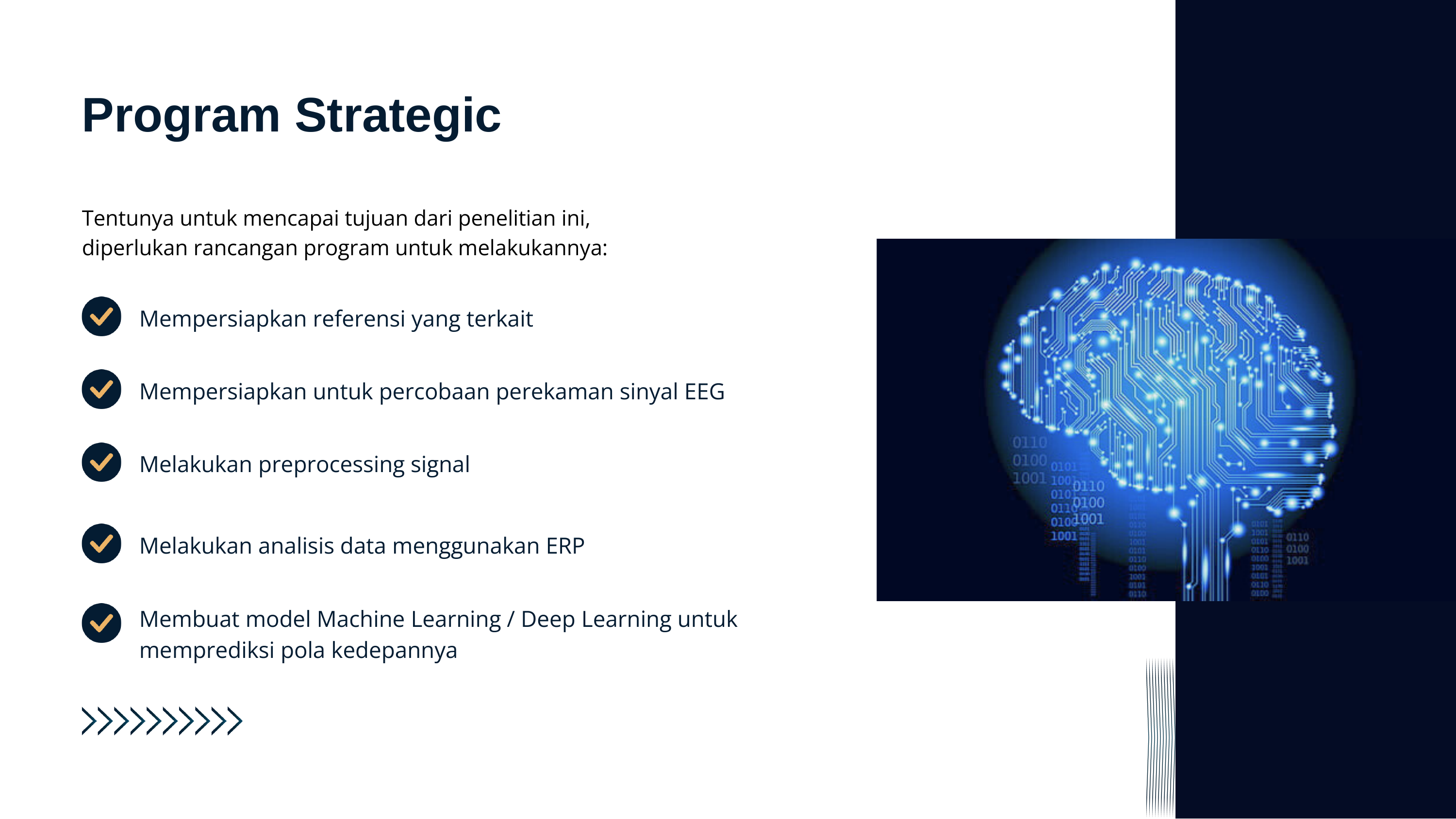

Program Strategic
Tentunya untuk mencapai tujuan dari penelitian ini, diperlukan rancangan program untuk melakukannya:

Mempersiapkan referensi yang terkait

Mempersiapkan untuk percobaan perekaman sinyal EEG

Melakukan preprocessing signal

Melakukan analisis data menggunakan ERP
Membuat model Machine Learning / Deep Learning untuk memprediksi pola kedepannya